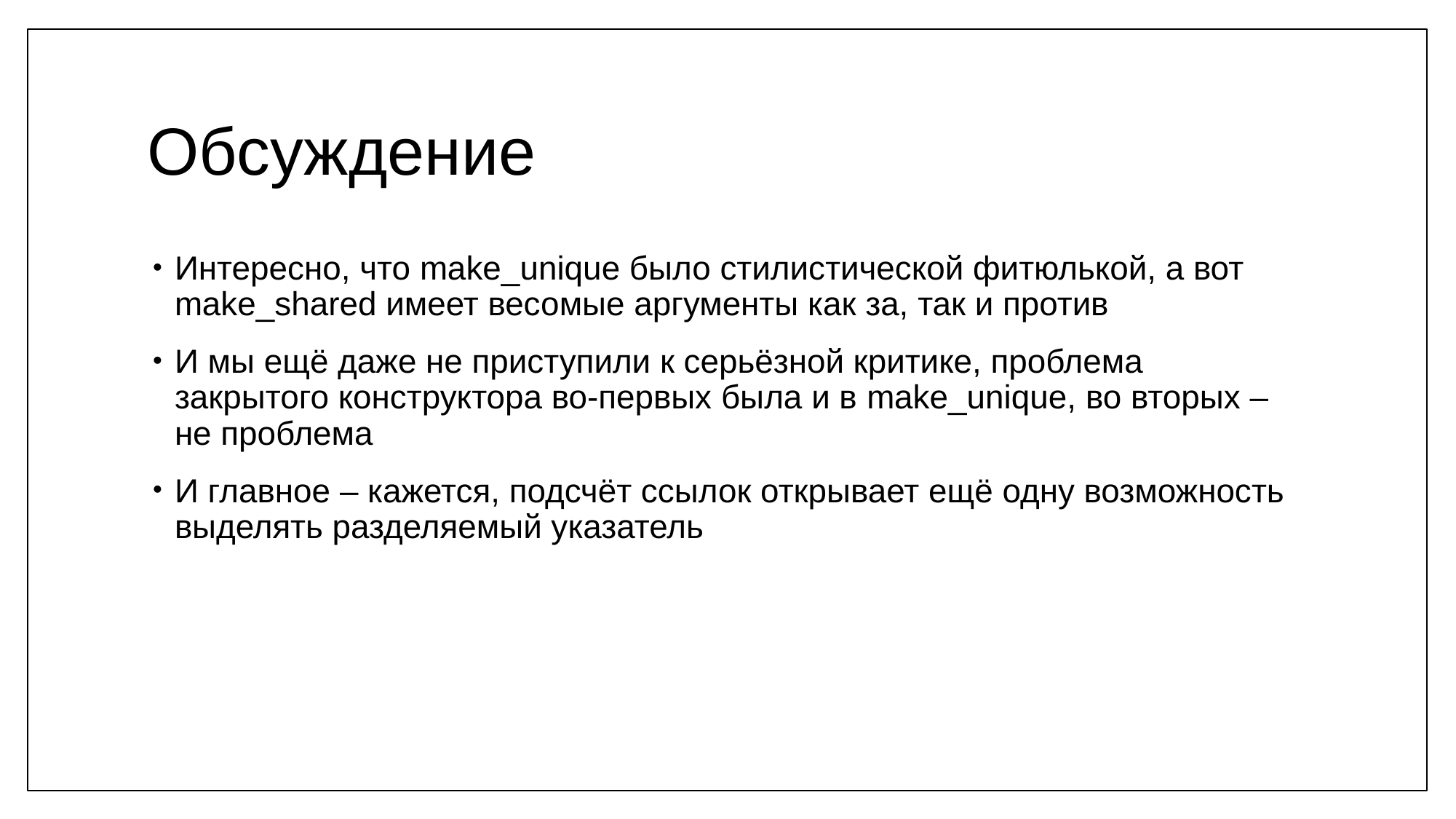

# Обсуждение
Интересно, что make_unique было стилистической фитюлькой, а вот make_shared имеет весомые аргументы как за, так и против
И мы ещё даже не приступили к серьёзной критике, проблема закрытого конструктора во-первых была и в make_unique, во вторых – не проблема
И главное – кажется, подсчёт ссылок открывает ещё одну возможность выделять разделяемый указатель